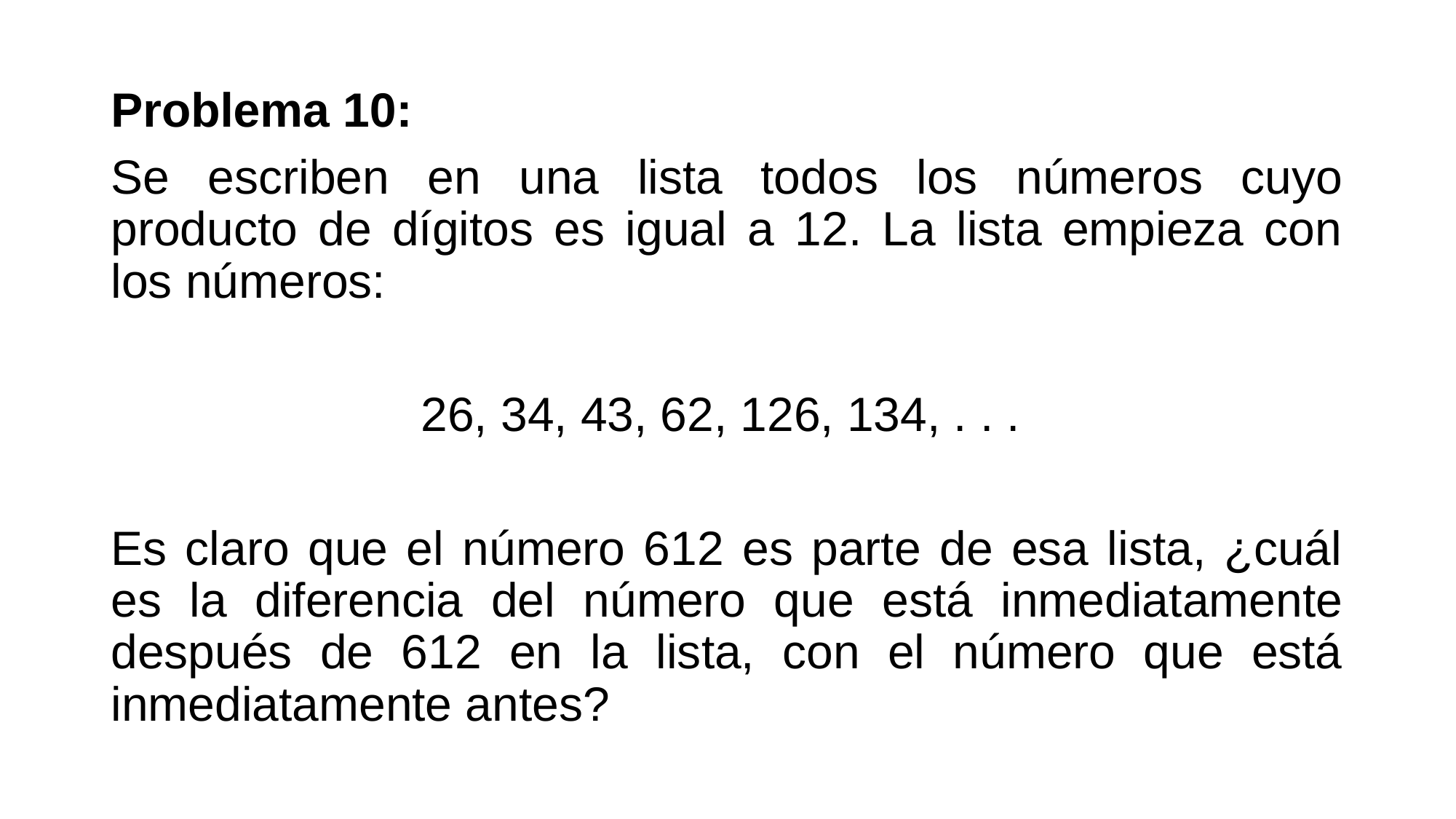

Problema 10:
Se escriben en una lista todos los números cuyo producto de dígitos es igual a 12. La lista empieza con los números:

26, 34, 43, 62, 126, 134, . . .

Es claro que el número 612 es parte de esa lista, ¿cuál es la diferencia del número que está inmediatamente después de 612 en la lista, con el número que está inmediatamente antes?